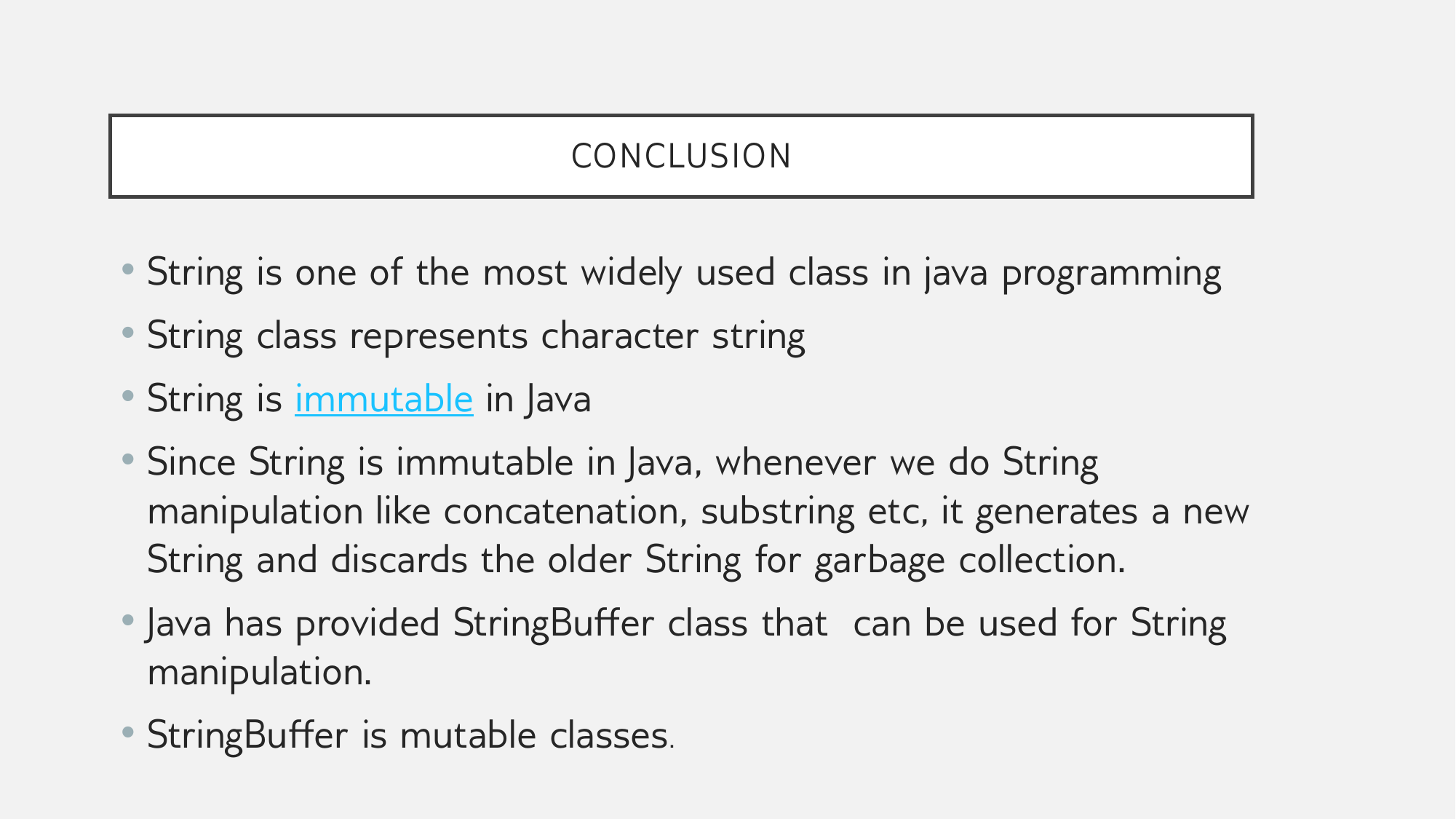

# CONCLUSION
String is one of the most widely used class in java programming
String class represents character string
String is immutable in Java
Since String is immutable in Java, whenever we do String manipulation like concatenation, substring etc, it generates a new String and discards the older String for garbage collection.
Java has provided StringBuffer class that  can be used for String manipulation.
StringBuffer is mutable classes.